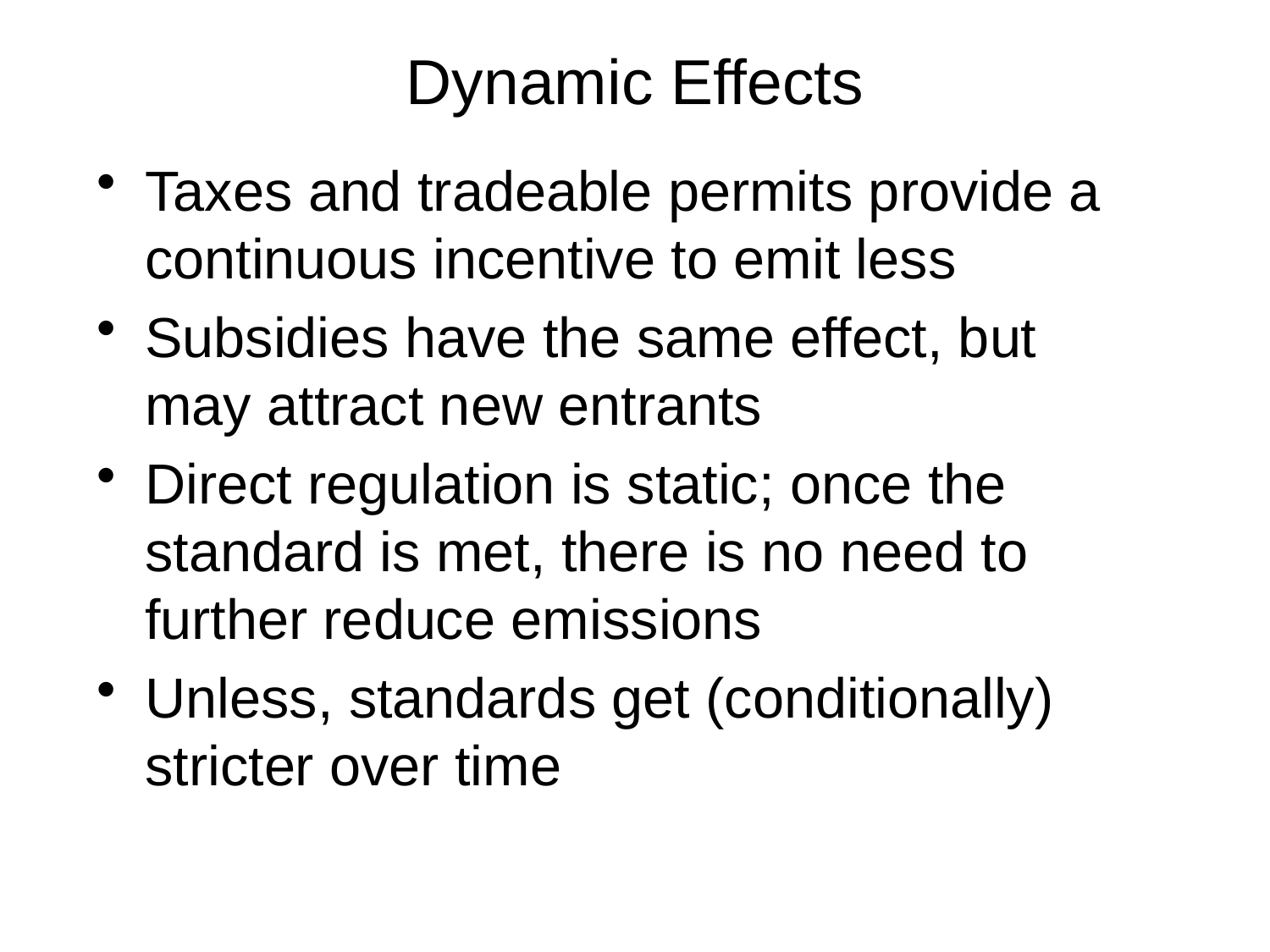

# Dynamic Effects
Taxes and tradeable permits provide a continuous incentive to emit less
Subsidies have the same effect, but may attract new entrants
Direct regulation is static; once the standard is met, there is no need to further reduce emissions
Unless, standards get (conditionally) stricter over time